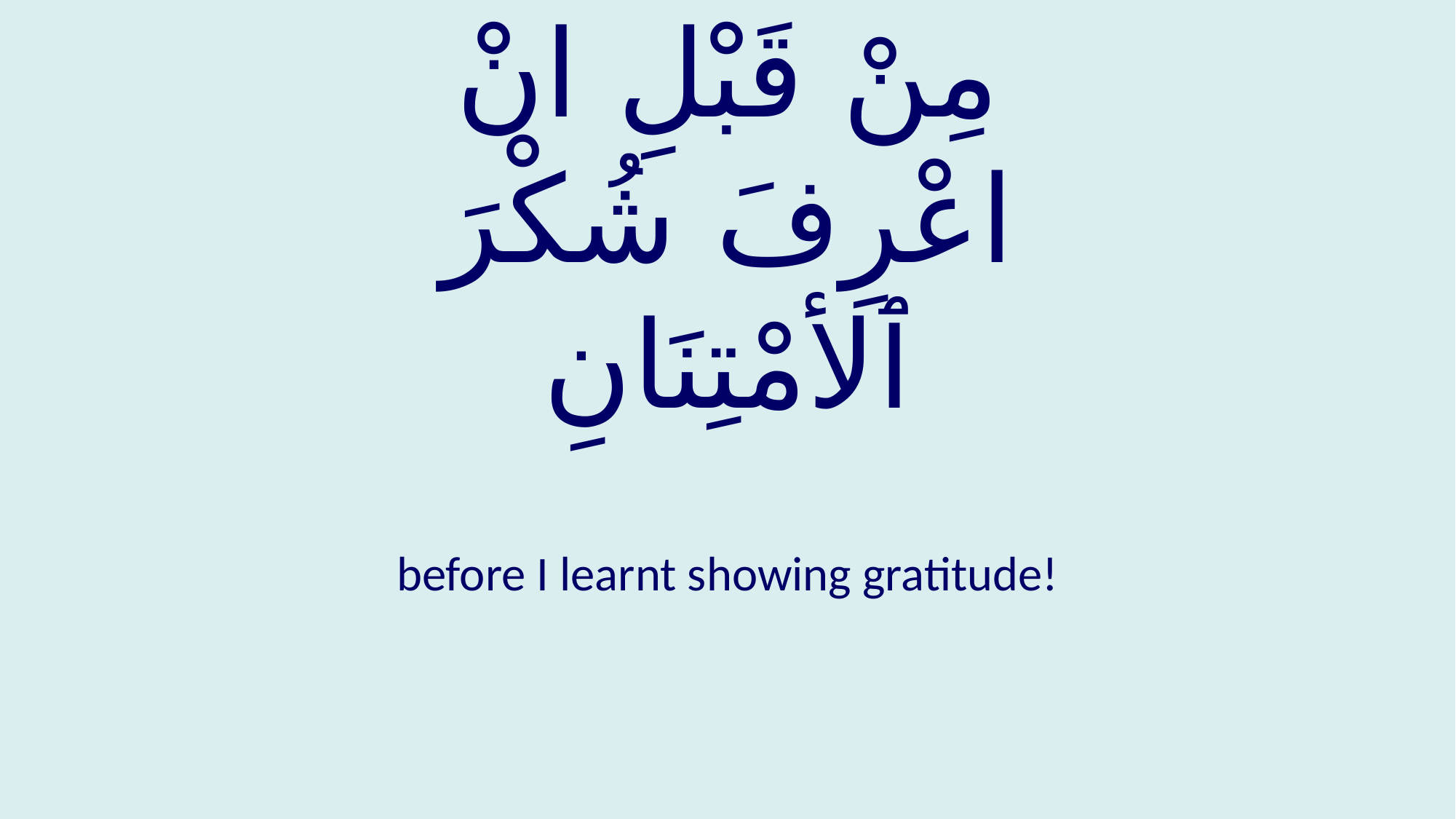

# مِنْ قَبْلِ انْ اعْرِفَ شُكْرَ ٱلأمْتِنَانِ
before I learnt showing gratitude!